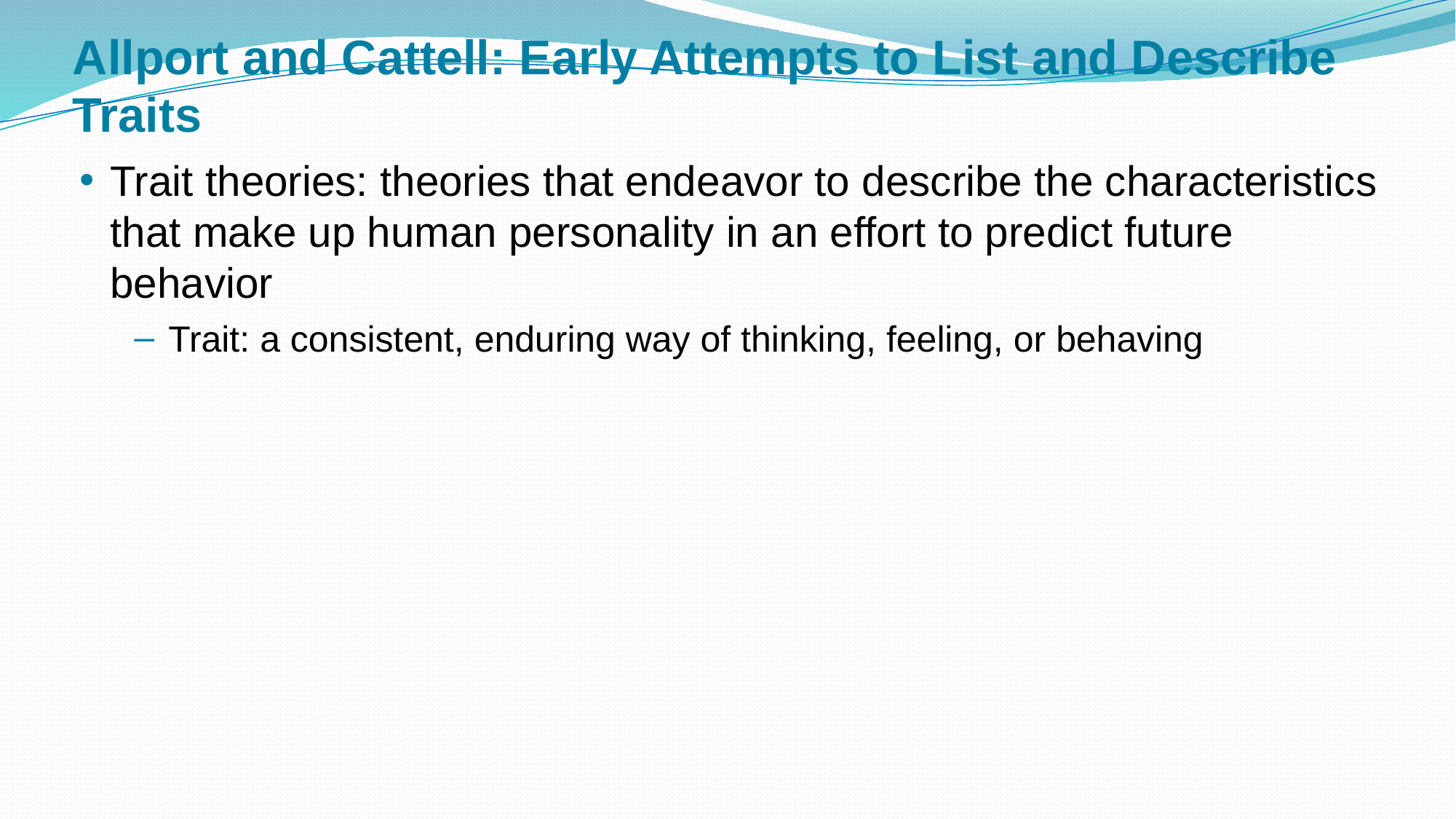

# Allport and Cattell: Early Attempts to List and Describe Traits
Trait theories: theories that endeavor to describe the characteristics that make up human personality in an effort to predict future behavior
Trait: a consistent, enduring way of thinking, feeling, or behaving